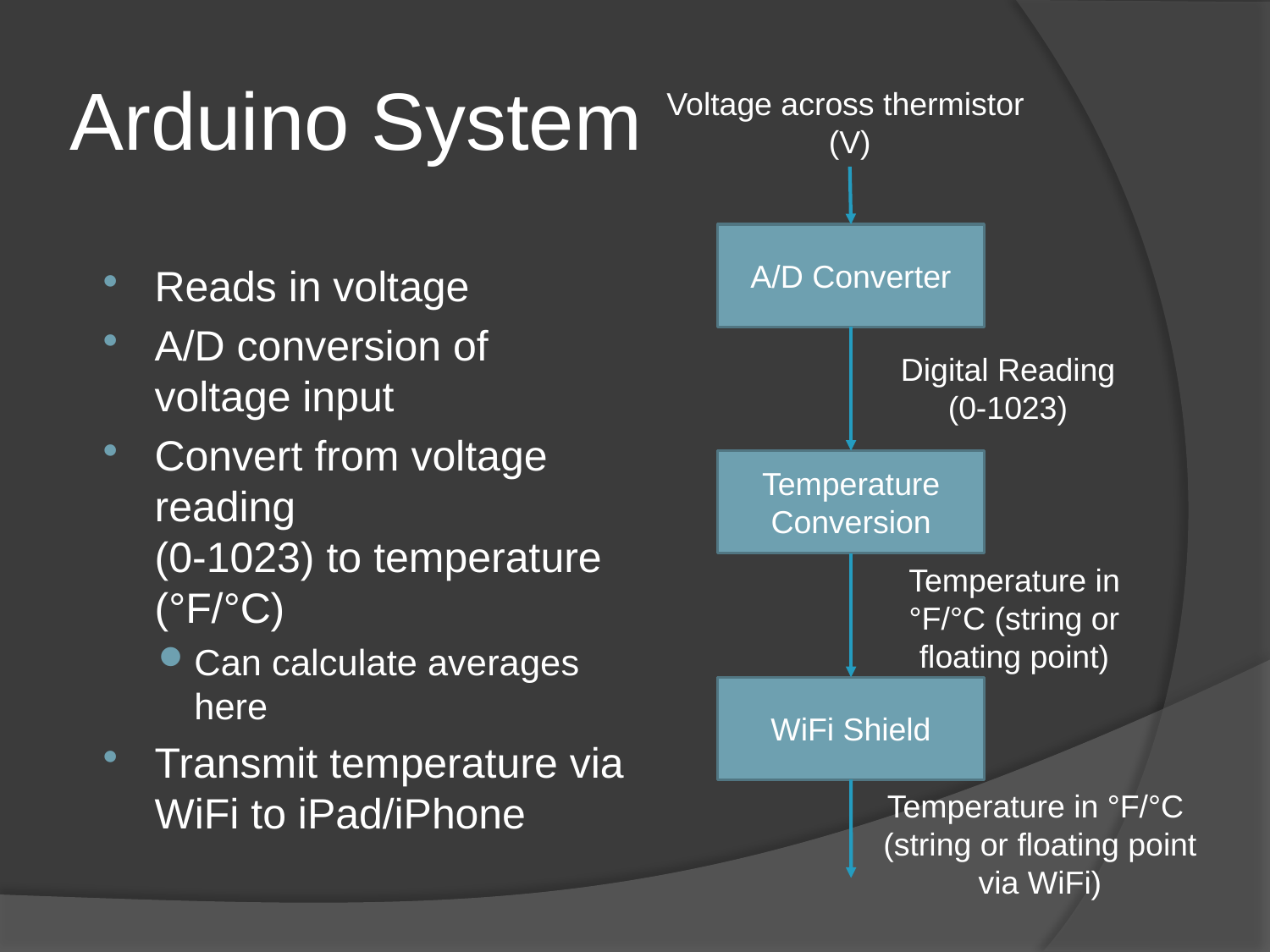

# Arduino System
Voltage across thermistor
(V)
A/D Converter
Reads in voltage
A/D conversion of voltage input
Convert from voltage reading
(0-1023) to temperature (°F/°C)
Can calculate averages here
Transmit temperature via WiFi to iPad/iPhone

Digital Reading
(0-1023)
Temperature Conversion
Temperature in °F/°C (string or floating point)
WiFi Shield
Temperature in °F/°C
(string or floating point via WiFi)